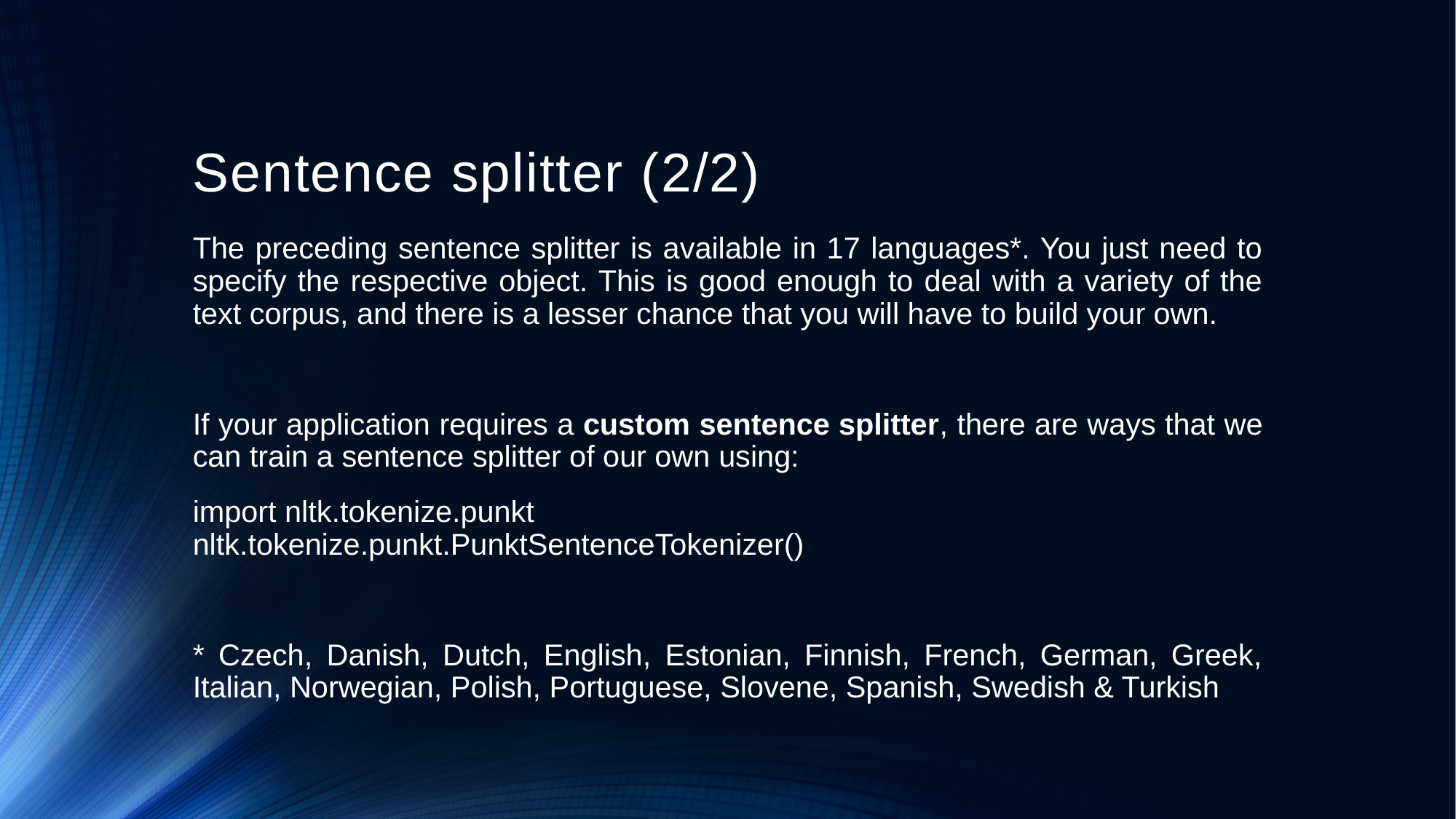

# Sentence splitter (2/2)
The preceding sentence splitter is available in 17 languages*. You just need to specify the respective object. This is good enough to deal with a variety of the text corpus, and there is a lesser chance that you will have to build your own.

If your application requires a custom sentence splitter, there are ways that we can train a sentence splitter of our own using:
import nltk.tokenize.punkt
nltk.tokenize.punkt.PunktSentenceTokenizer()

* Czech, Danish, Dutch, English, Estonian, Finnish, French, German, Greek, Italian, Norwegian, Polish, Portuguese, Slovene, Spanish, Swedish & Turkish